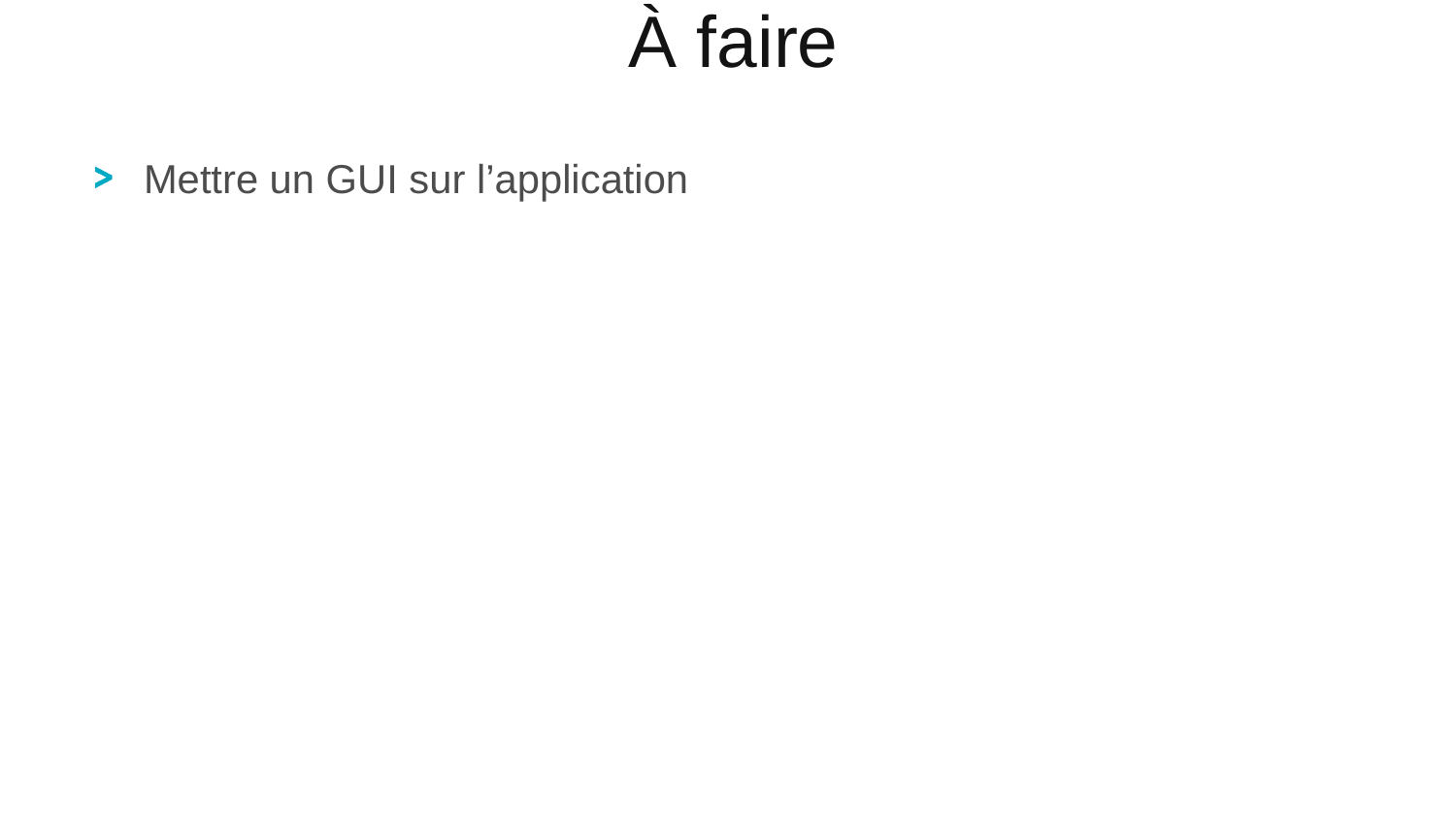

# À faire
Mettre un GUI sur l’application